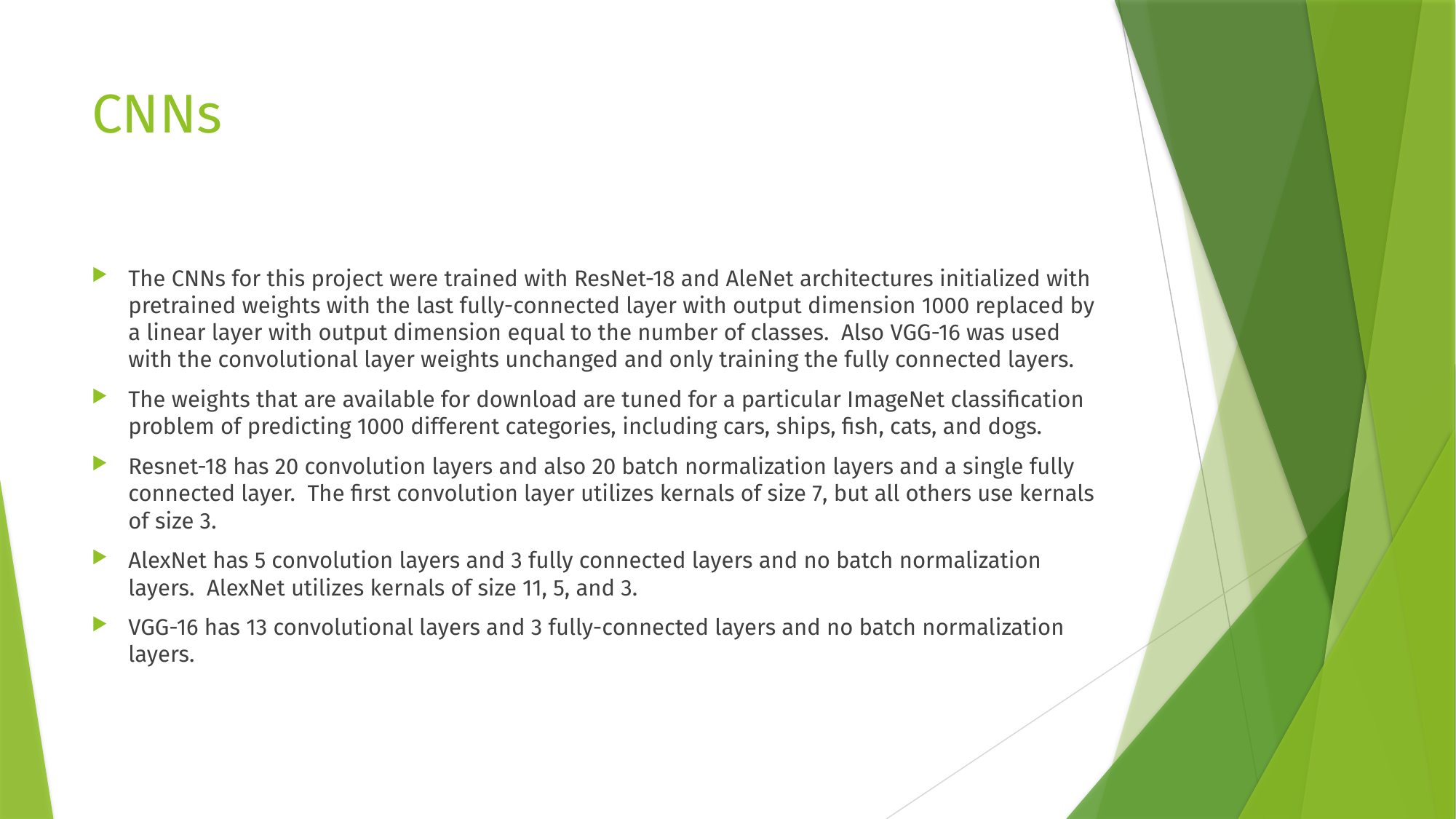

# CNNs
The CNNs for this project were trained with ResNet-18 and AleNet architectures initialized with pretrained weights with the last fully-connected layer with output dimension 1000 replaced by a linear layer with output dimension equal to the number of classes.  Also VGG-16 was used with the convolutional layer weights unchanged and only training the fully connected layers.
The weights that are available for download are tuned for a particular ImageNet classification problem of predicting 1000 different categories, including cars, ships, fish, cats, and dogs.
Resnet-18 has 20 convolution layers and also 20 batch normalization layers and a single fully connected layer.  The first convolution layer utilizes kernals of size 7, but all others use kernals of size 3.
AlexNet has 5 convolution layers and 3 fully connected layers and no batch normalization layers.  AlexNet utilizes kernals of size 11, 5, and 3.
VGG-16 has 13 convolutional layers and 3 fully-connected layers and no batch normalization layers.